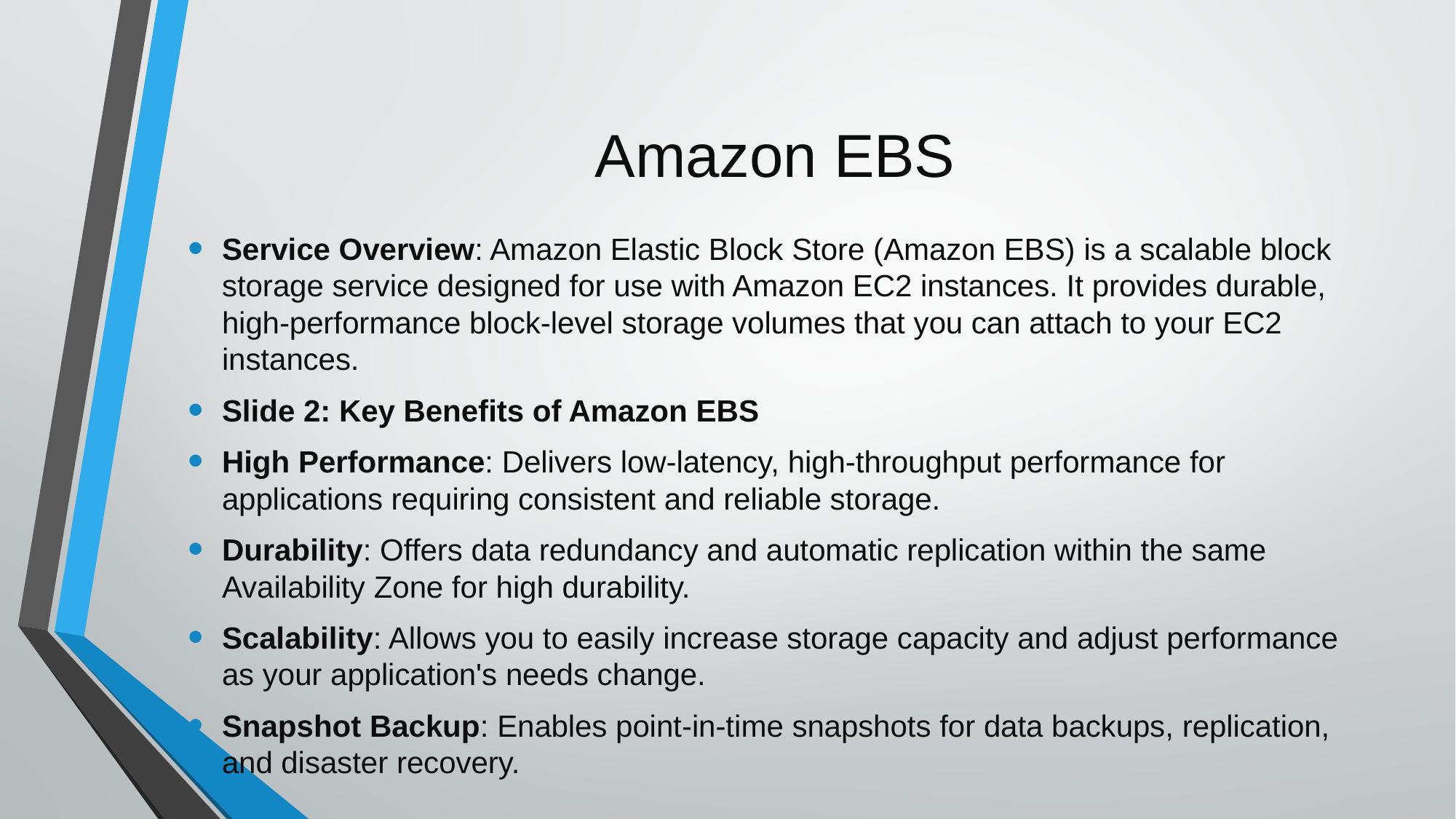

# Amazon EBS
Service Overview: Amazon Elastic Block Store (Amazon EBS) is a scalable block storage service designed for use with Amazon EC2 instances. It provides durable, high-performance block-level storage volumes that you can attach to your EC2 instances.
Slide 2: Key Benefits of Amazon EBS
High Performance: Delivers low-latency, high-throughput performance for applications requiring consistent and reliable storage.
Durability: Offers data redundancy and automatic replication within the same Availability Zone for high durability.
Scalability: Allows you to easily increase storage capacity and adjust performance as your application's needs change.
Snapshot Backup: Enables point-in-time snapshots for data backups, replication, and disaster recovery.